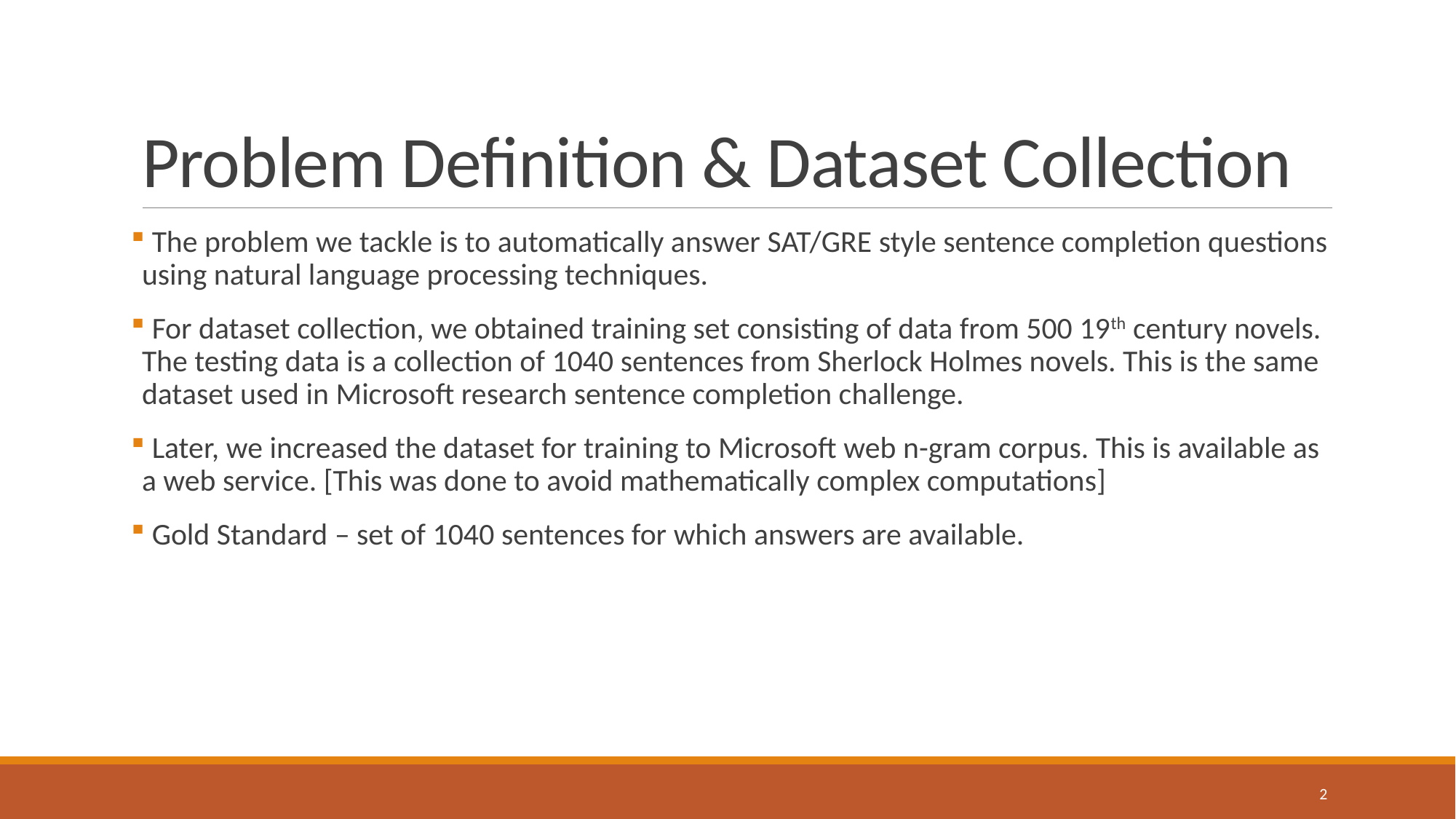

# Problem Definition & Dataset Collection
 The problem we tackle is to automatically answer SAT/GRE style sentence completion questions using natural language processing techniques.
 For dataset collection, we obtained training set consisting of data from 500 19th century novels. The testing data is a collection of 1040 sentences from Sherlock Holmes novels. This is the same dataset used in Microsoft research sentence completion challenge.
 Later, we increased the dataset for training to Microsoft web n-gram corpus. This is available as a web service. [This was done to avoid mathematically complex computations]
 Gold Standard – set of 1040 sentences for which answers are available.
2